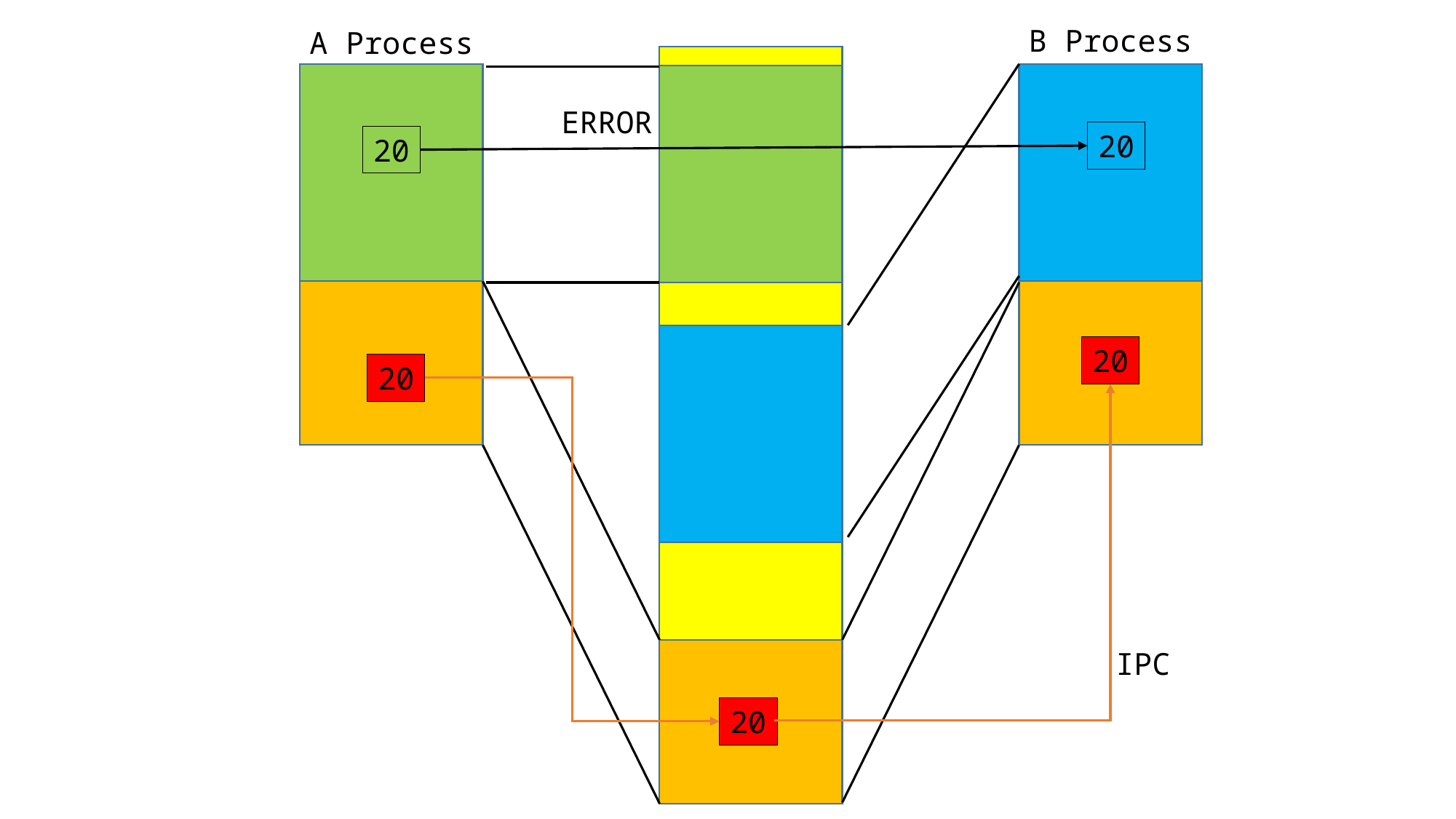

B Process
A Process

ERROR
20
20

20
20

IPC
20